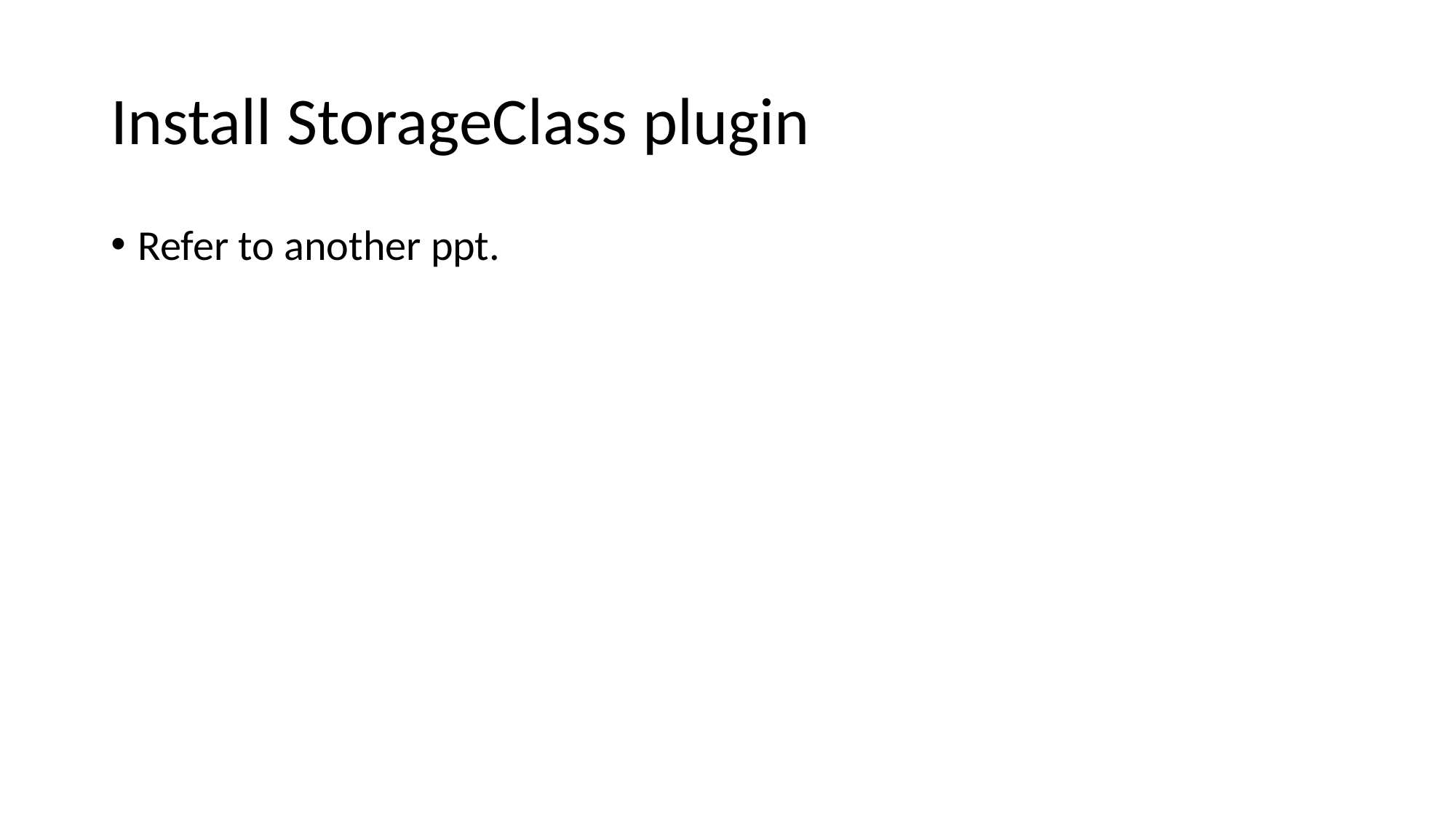

# Install StorageClass plugin
Refer to another ppt.